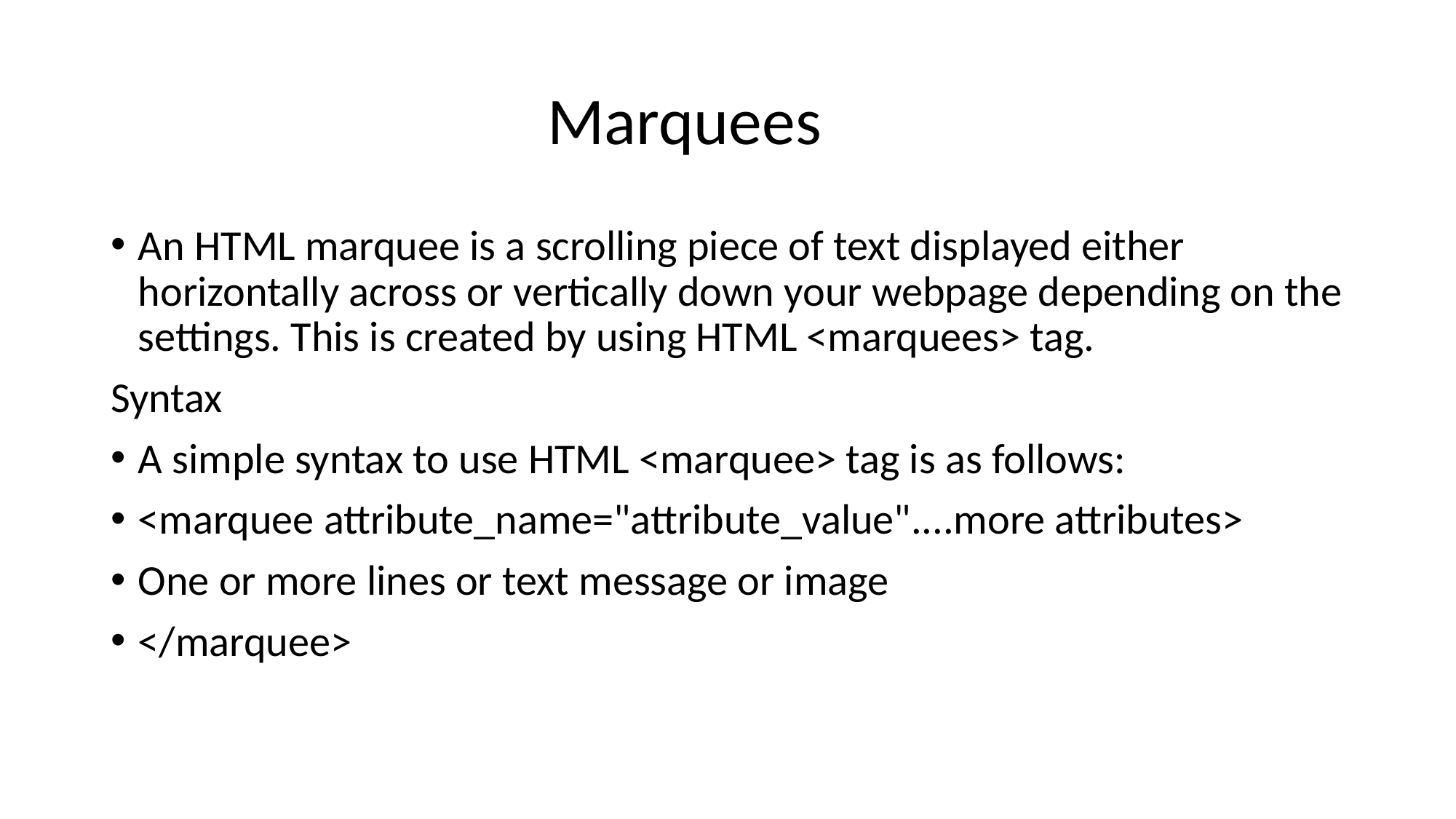

# Marquees
An HTML marquee is a scrolling piece of text displayed either horizontally across or vertically down your webpage depending on the settings. This is created by using HTML <marquees> tag.
Syntax
A simple syntax to use HTML <marquee> tag is as follows:
<marquee attribute_name="attribute_value"....more attributes>
One or more lines or text message or image
</marquee>